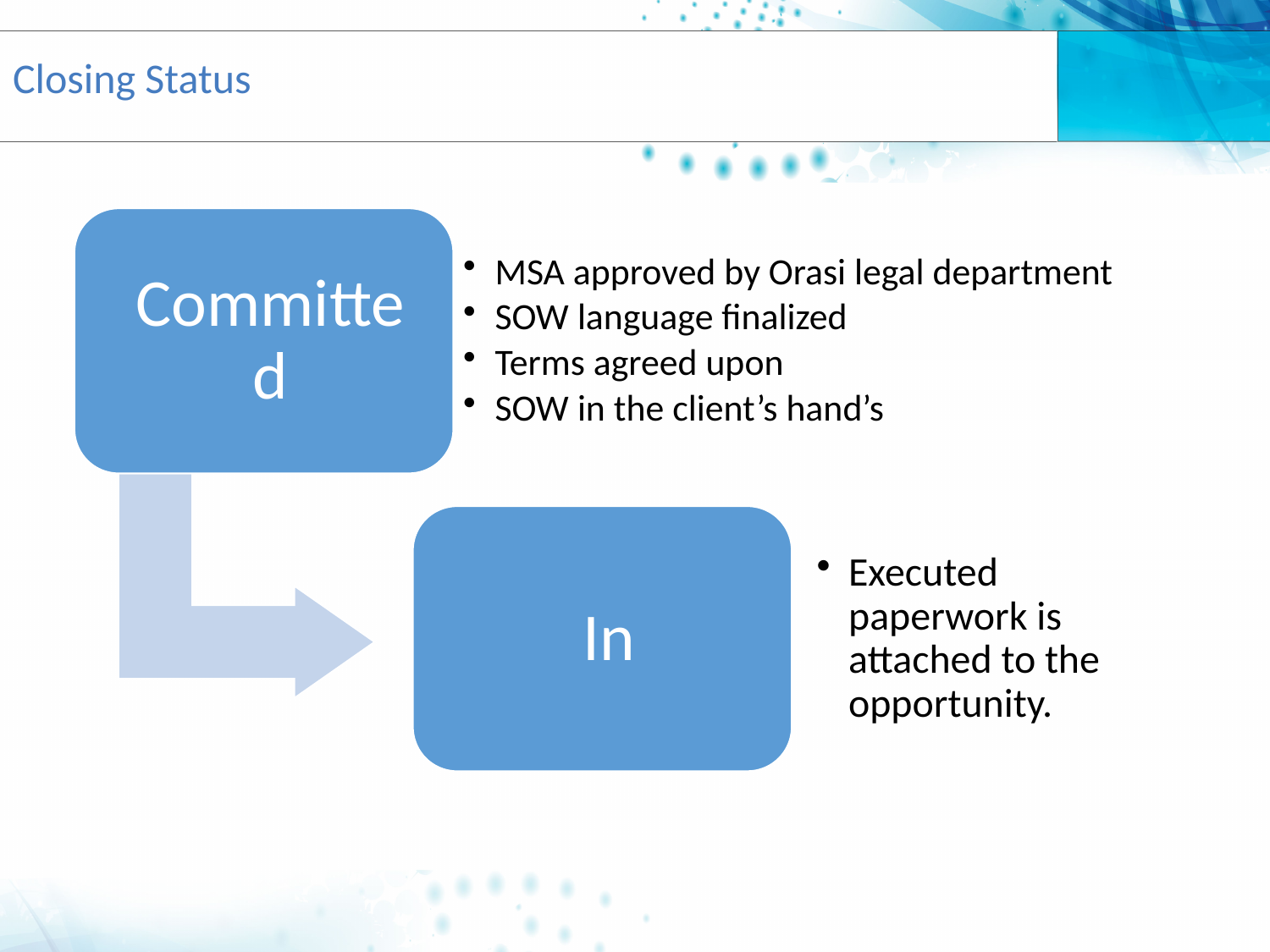

# Closing Status
Committed
MSA approved by Orasi legal department
SOW language finalized
Terms agreed upon
SOW in the client’s hand’s
In
Executed paperwork is attached to the opportunity.